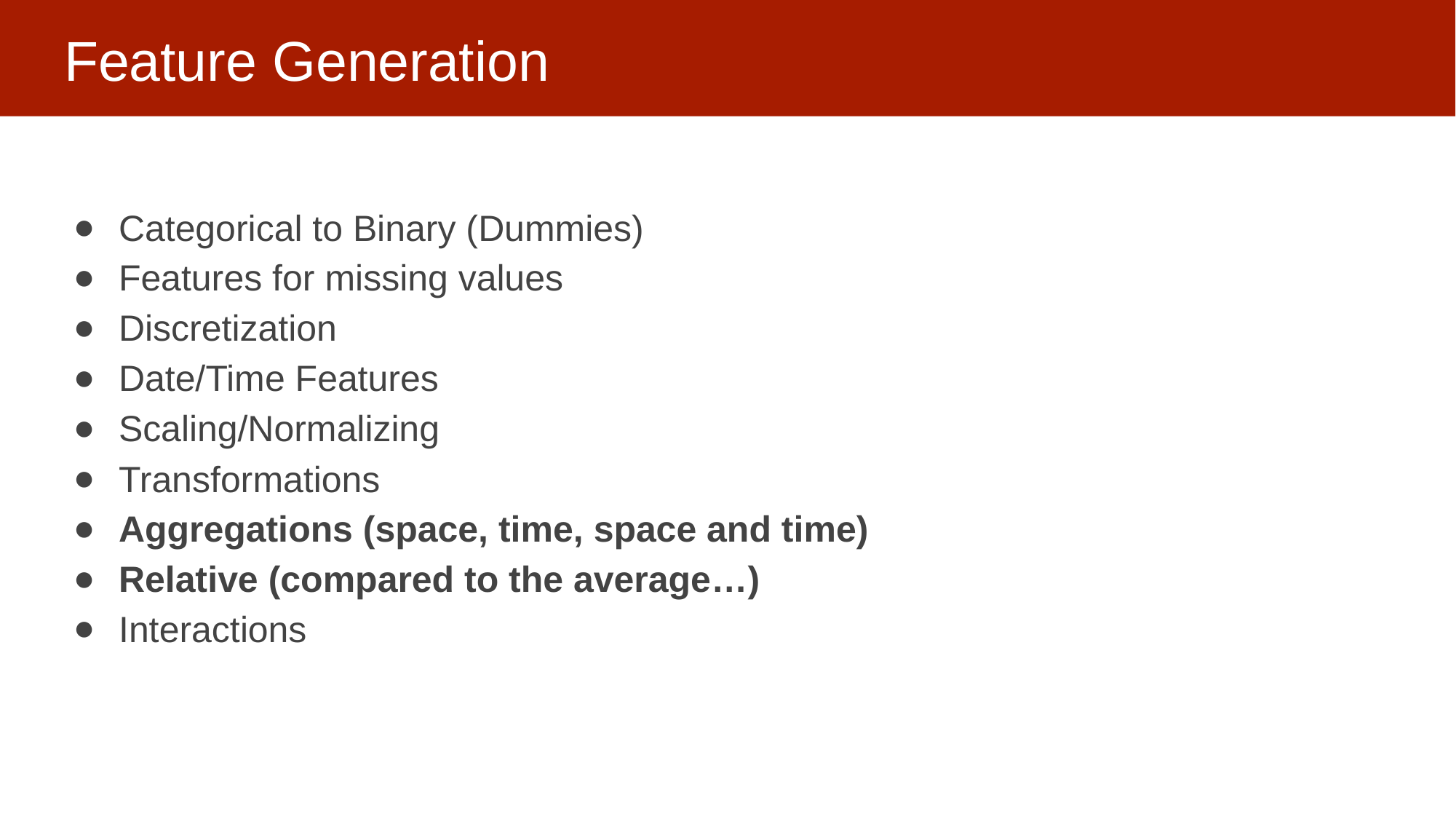

# Feature Generation
Categorical to Binary (Dummies)
Features for missing values
Discretization
Date/Time Features
Scaling/Normalizing
Transformations
Aggregations (space, time, space and time)
Relative (compared to the average…)
Interactions